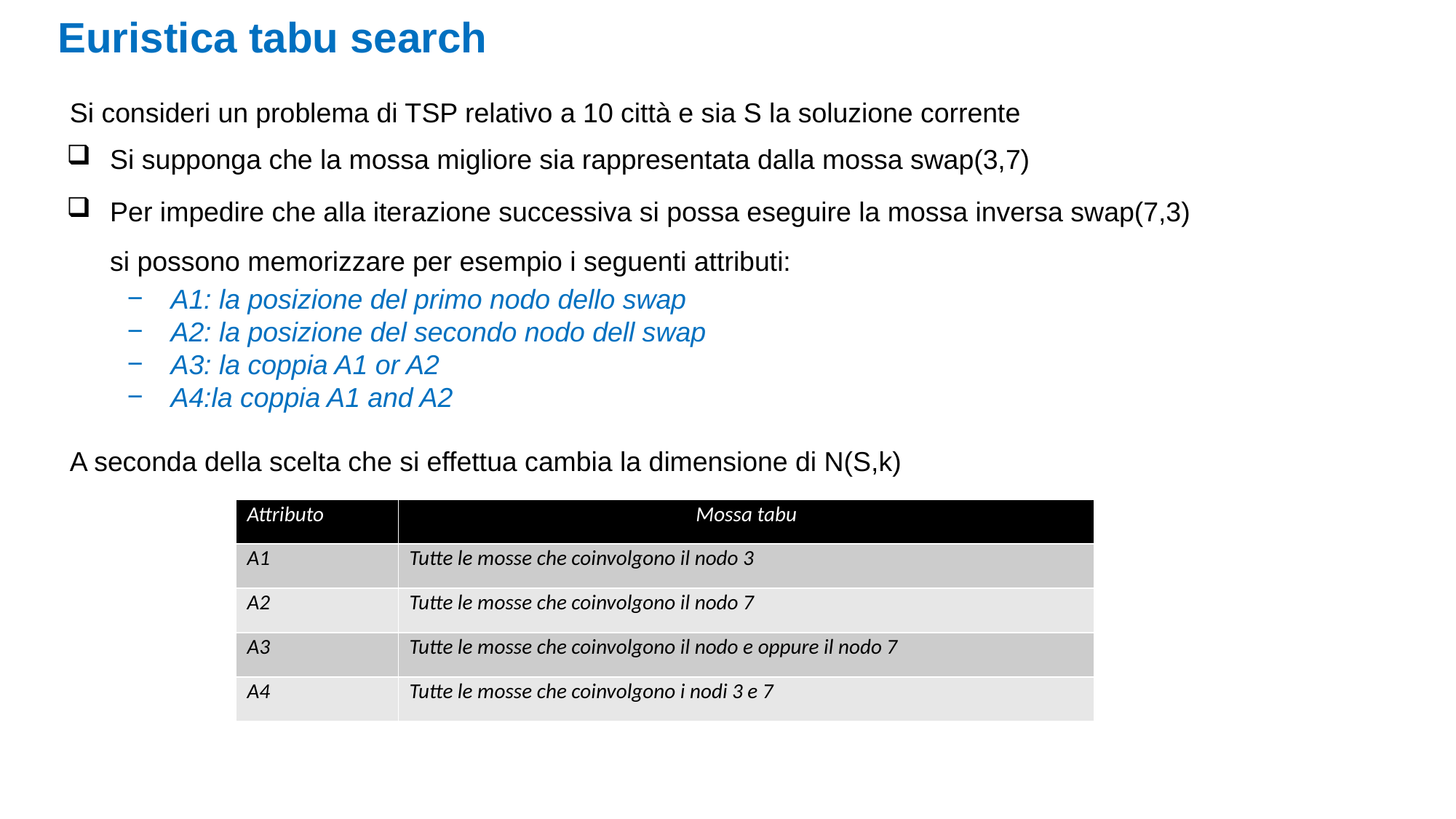

Euristica tabu search
Si consideri un problema di TSP relativo a 10 città e sia S la soluzione corrente
Si supponga che la mossa migliore sia rappresentata dalla mossa swap(3,7)
Per impedire che alla iterazione successiva si possa eseguire la mossa inversa swap(7,3) si possono memorizzare per esempio i seguenti attributi:
A1: la posizione del primo nodo dello swap
A2: la posizione del secondo nodo dell swap
A3: la coppia A1 or A2
A4:la coppia A1 and A2
A seconda della scelta che si effettua cambia la dimensione di N(S,k)
| Attributo | Mossa tabu |
| --- | --- |
| A1 | Tutte le mosse che coinvolgono il nodo 3 |
| A2 | Tutte le mosse che coinvolgono il nodo 7 |
| A3 | Tutte le mosse che coinvolgono il nodo e oppure il nodo 7 |
| A4 | Tutte le mosse che coinvolgono i nodi 3 e 7 |